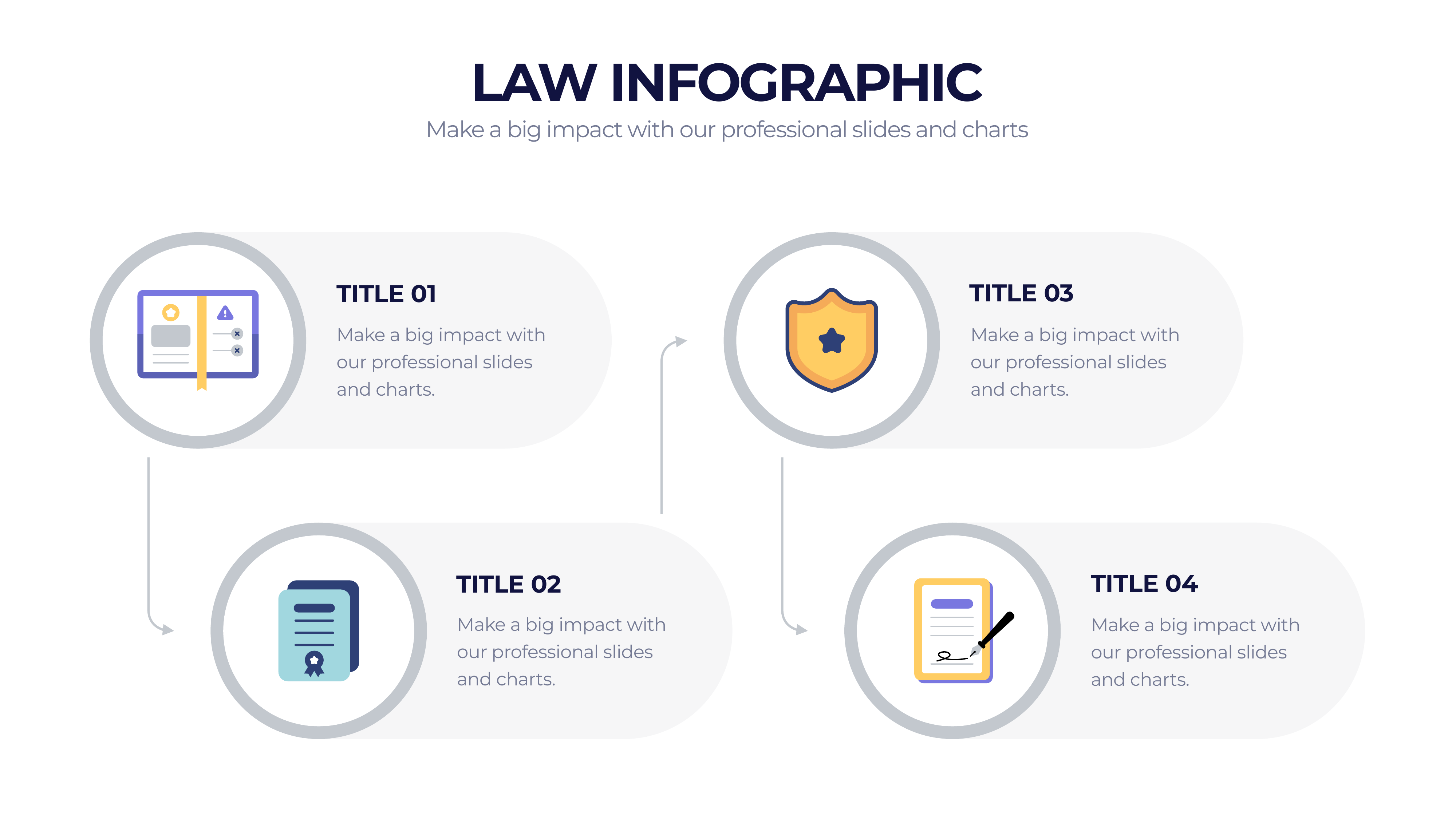

LAW INFOGRAPHIC
Make a big impact with our professional slides and charts

TITLE 03
TITLE 01

Make a big impact with our professional slides and charts.
Make a big impact with our professional slides and charts.

TITLE 04
TITLE 02

Make a big impact with our professional slides and charts.
Make a big impact with our professional slides and charts.